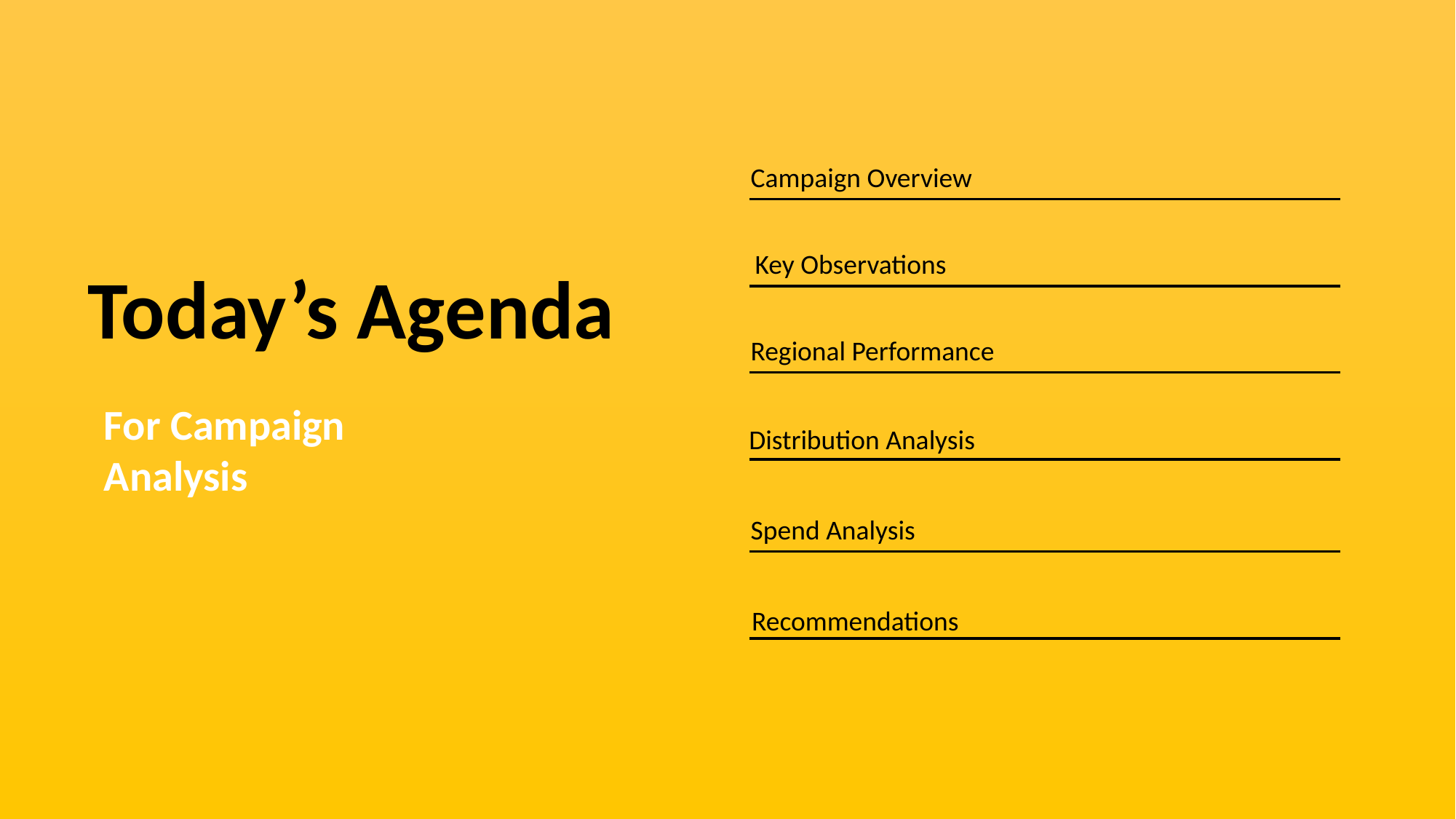

Campaign Overview
Key Observations
Today’s Agenda
Regional Performance
For Campaign Analysis
Distribution Analysis
Spend Analysis
Recommendations